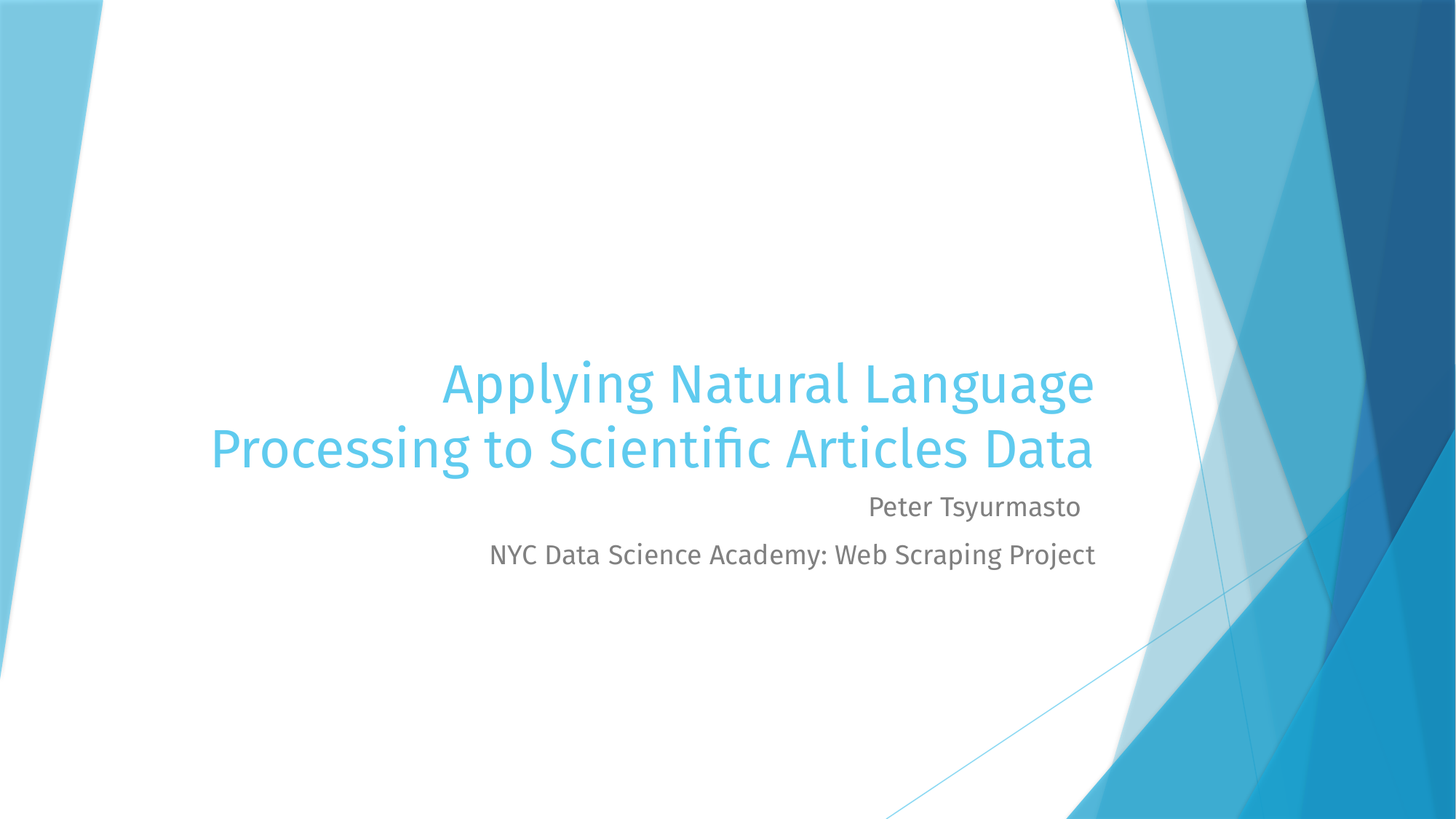

# Applying Natural Language Processing to Scientific Articles Data
Peter Tsyurmasto
NYC Data Science Academy: Web Scraping Project